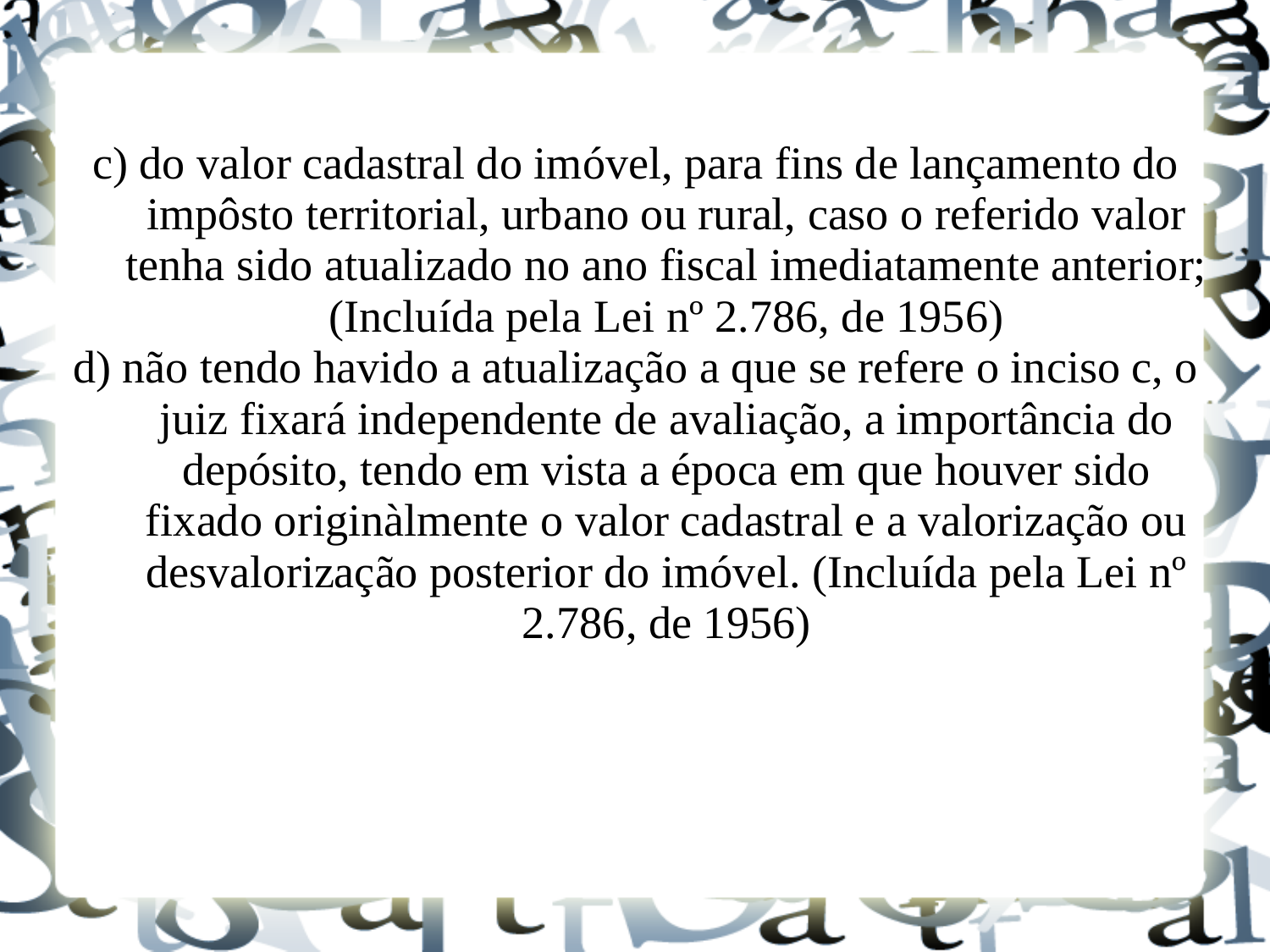

c) do valor cadastral do imóvel, para fins de lançamento do impôsto territorial, urbano ou rural, caso o referido valor tenha sido atualizado no ano fiscal imediatamente anterior; (Incluída pela Lei nº 2.786, de 1956)
d) não tendo havido a atualização a que se refere o inciso c, o juiz fixará independente de avaliação, a importância do depósito, tendo em vista a época em que houver sido fixado originàlmente o valor cadastral e a valorização ou desvalorização posterior do imóvel. (Incluída pela Lei nº 2.786, de 1956)